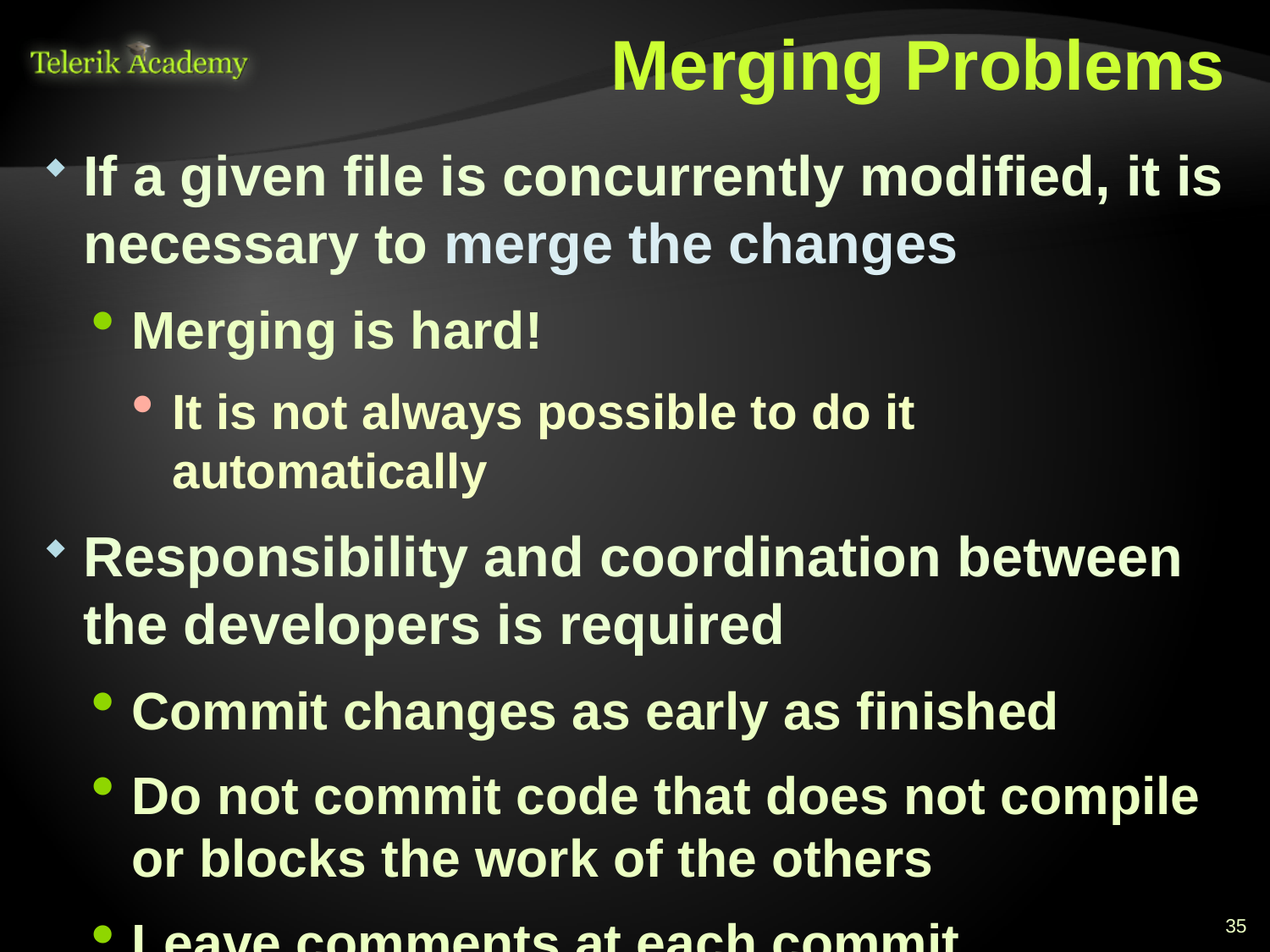

# Merging Problems
If a given file is concurrently modified, it is necessary to merge the changes
Merging is hard!
It is not always possible to do it automatically
Responsibility and coordination between the developers is required
Commit changes as early as finished
Do not commit code that does not compile or blocks the work of the others
Leave comments at each commit
35